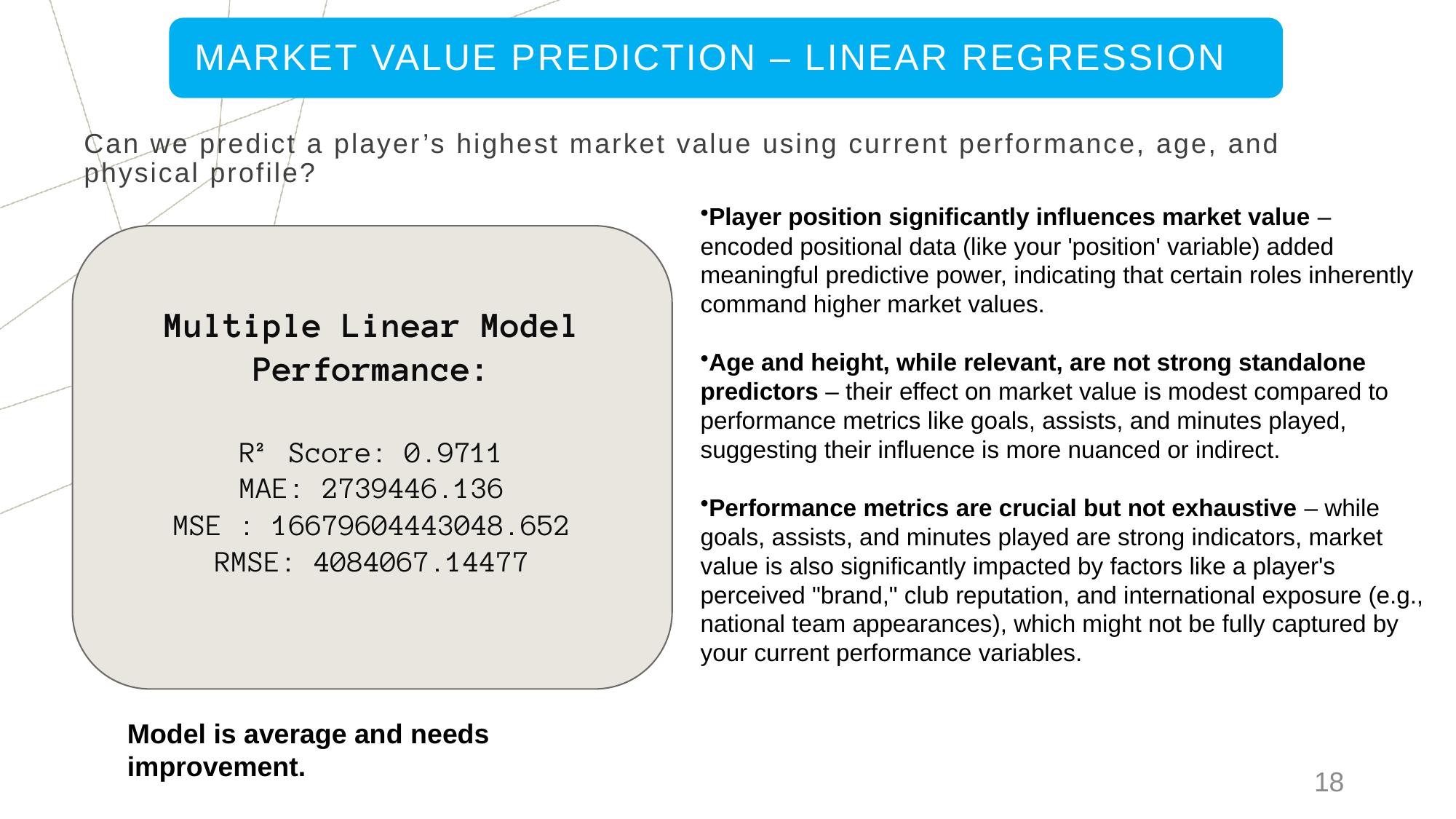

# Market value prediction – linear regression
Can we predict a player’s highest market value using current performance, age, and physical profile?
Player position significantly influences market value – encoded positional data (like your 'position' variable) added meaningful predictive power, indicating that certain roles inherently command higher market values.

Age and height, while relevant, are not strong standalone predictors – their effect on market value is modest compared to performance metrics like goals, assists, and minutes played, suggesting their influence is more nuanced or indirect.

Performance metrics are crucial but not exhaustive – while goals, assists, and minutes played are strong indicators, market value is also significantly impacted by factors like a player's perceived "brand," club reputation, and international exposure (e.g., national team appearances), which might not be fully captured by your current performance variables.
Multiple Linear Model Performance:

R² Score: 0.9711
MAE: 2739446.136
MSE : 16679604443048.652
RMSE: 4084067.14477

Model is average and needs improvement.
18